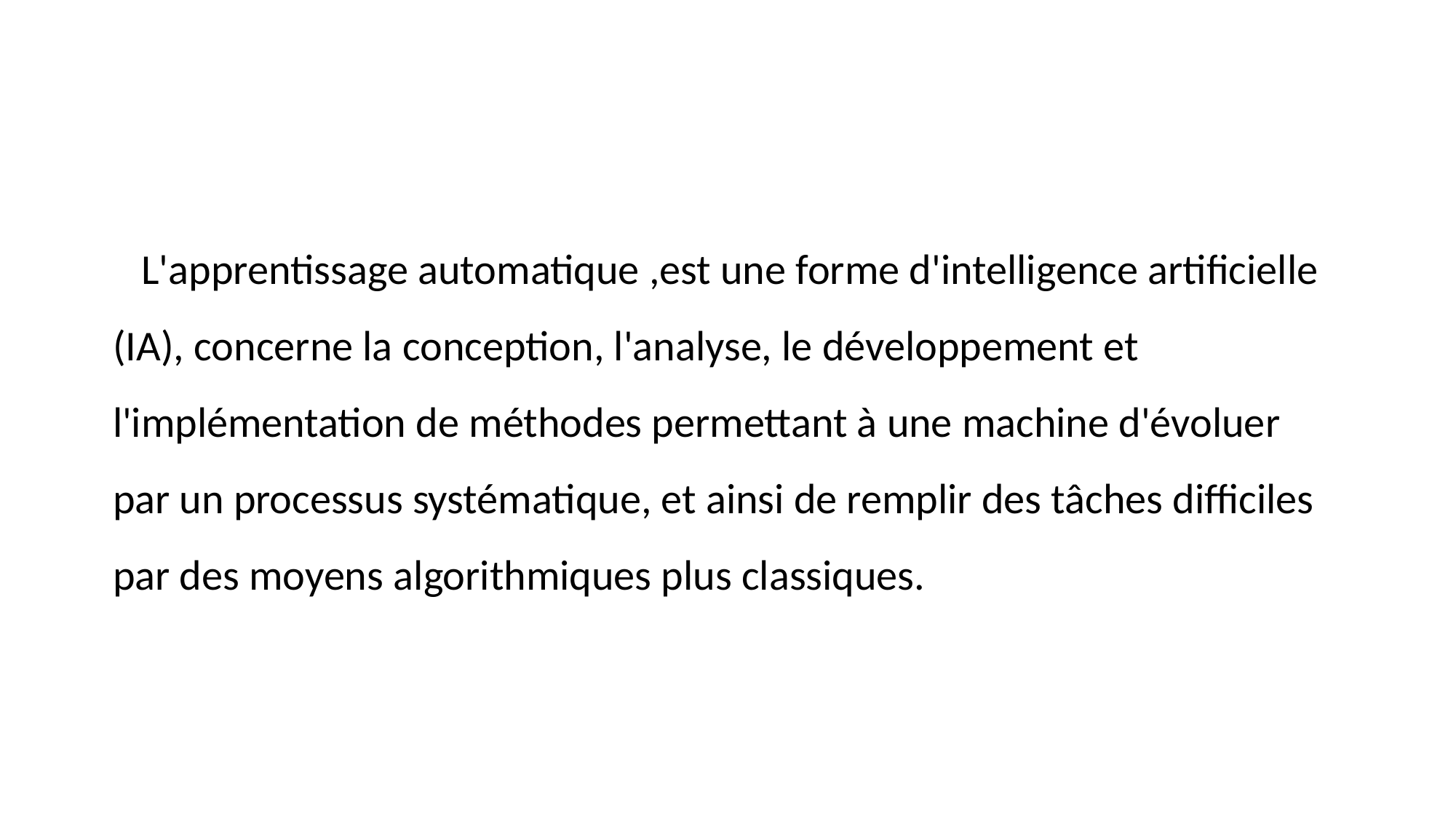

L'apprentissage automatique ,est une forme d'intelligence artificielle (IA), concerne la conception, l'analyse, le développement et l'implémentation de méthodes permettant à une machine d'évoluer par un processus systématique, et ainsi de remplir des tâches difficiles par des moyens algorithmiques plus classiques.